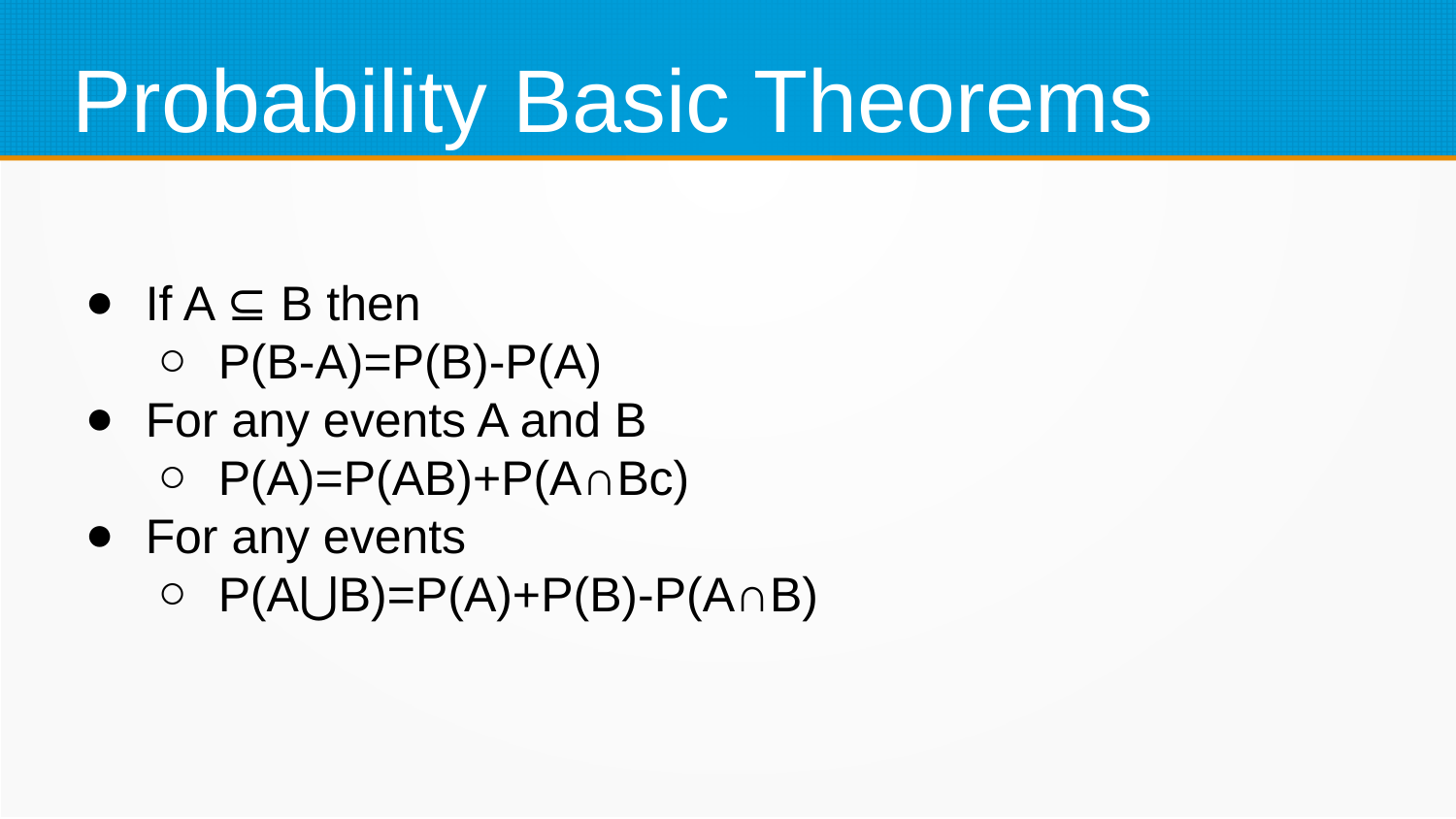

Probability Basic Theorems

If A ⊆ B then
P(B-A)=P(B)-P(A)
For any events A and B
P(A)=P(AB)+P(A∩Bc)
For any events
P(A⋃B)=P(A)+P(B)-P(A∩B)